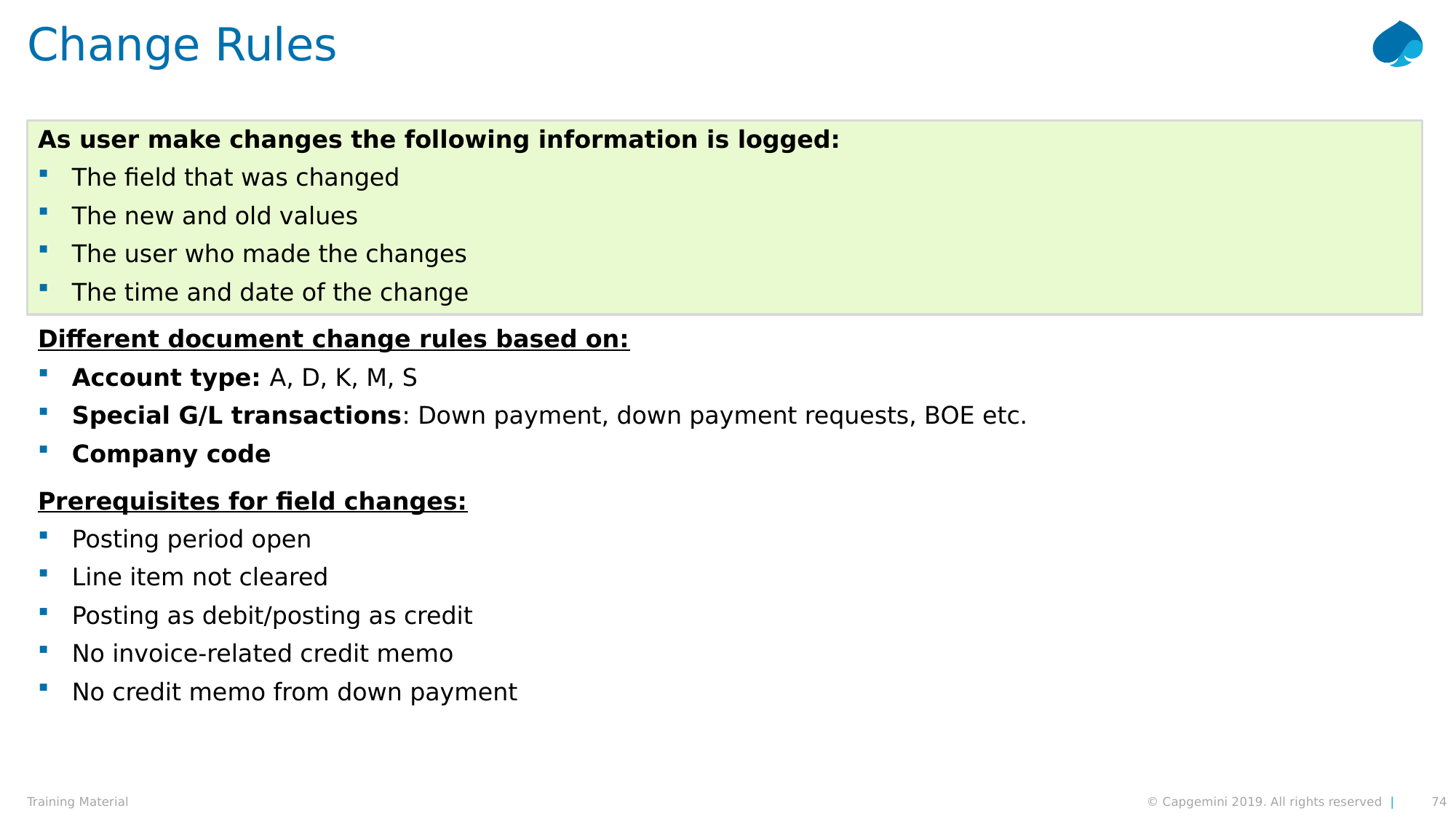

# Change Rules
As user make changes the following information is logged:
The field that was changed
The new and old values
The user who made the changes
The time and date of the change
Different document change rules based on:
Account type: A, D, K, M, S
Special G/L transactions: Down payment, down payment requests, BOE etc.
Company code
Prerequisites for field changes:
Posting period open
Line item not cleared
Posting as debit/posting as credit
No invoice-related credit memo
No credit memo from down payment